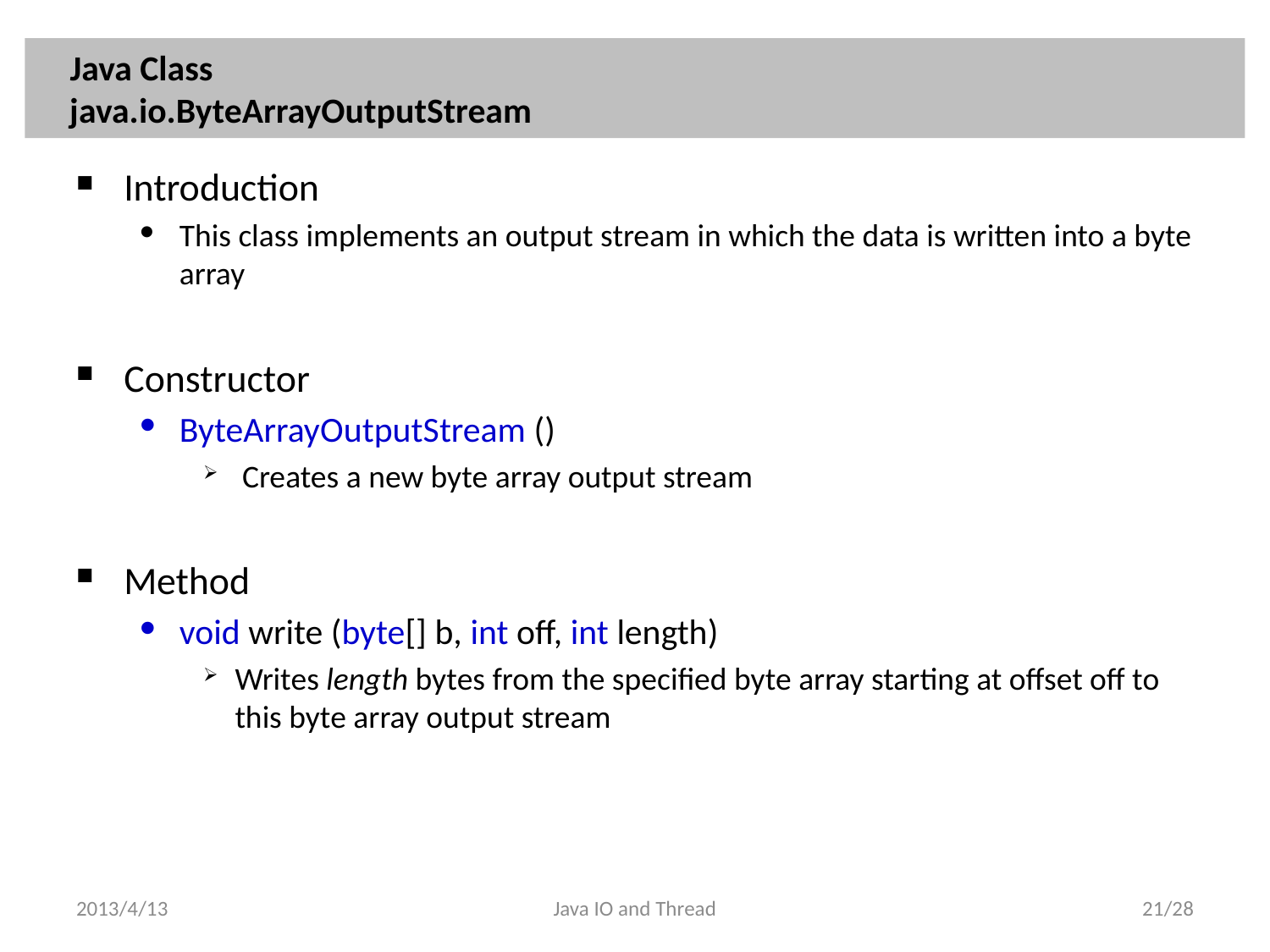

# Java Class java.io.ByteArrayOutputStream
Introduction
This class implements an output stream in which the data is written into a byte array

Constructor
ByteArrayOutputStream ()
 Creates a new byte array output stream

Method
void write (byte[] b, int off, int length)
Writes length bytes from the specified byte array starting at offset off to this byte array output stream
2013/4/13
Java IO and Thread
21/28